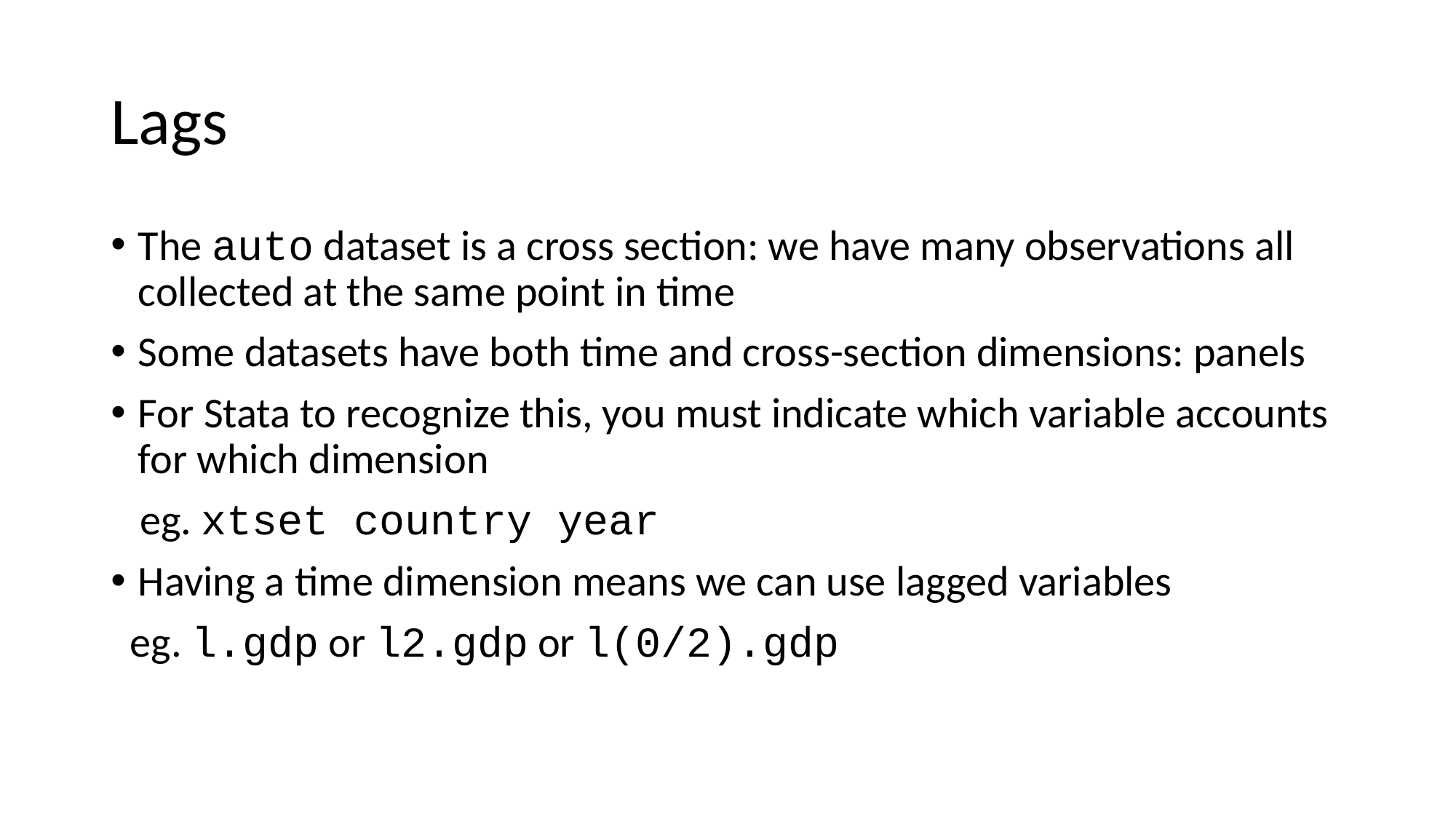

# Lags
The auto dataset is a cross section: we have many observations all collected at the same point in time
Some datasets have both time and cross-section dimensions: panels
For Stata to recognize this, you must indicate which variable accounts for which dimension
   eg. xtset country year
Having a time dimension means we can use lagged variables
  eg. l.gdp or l2.gdp or l(0/2).gdp